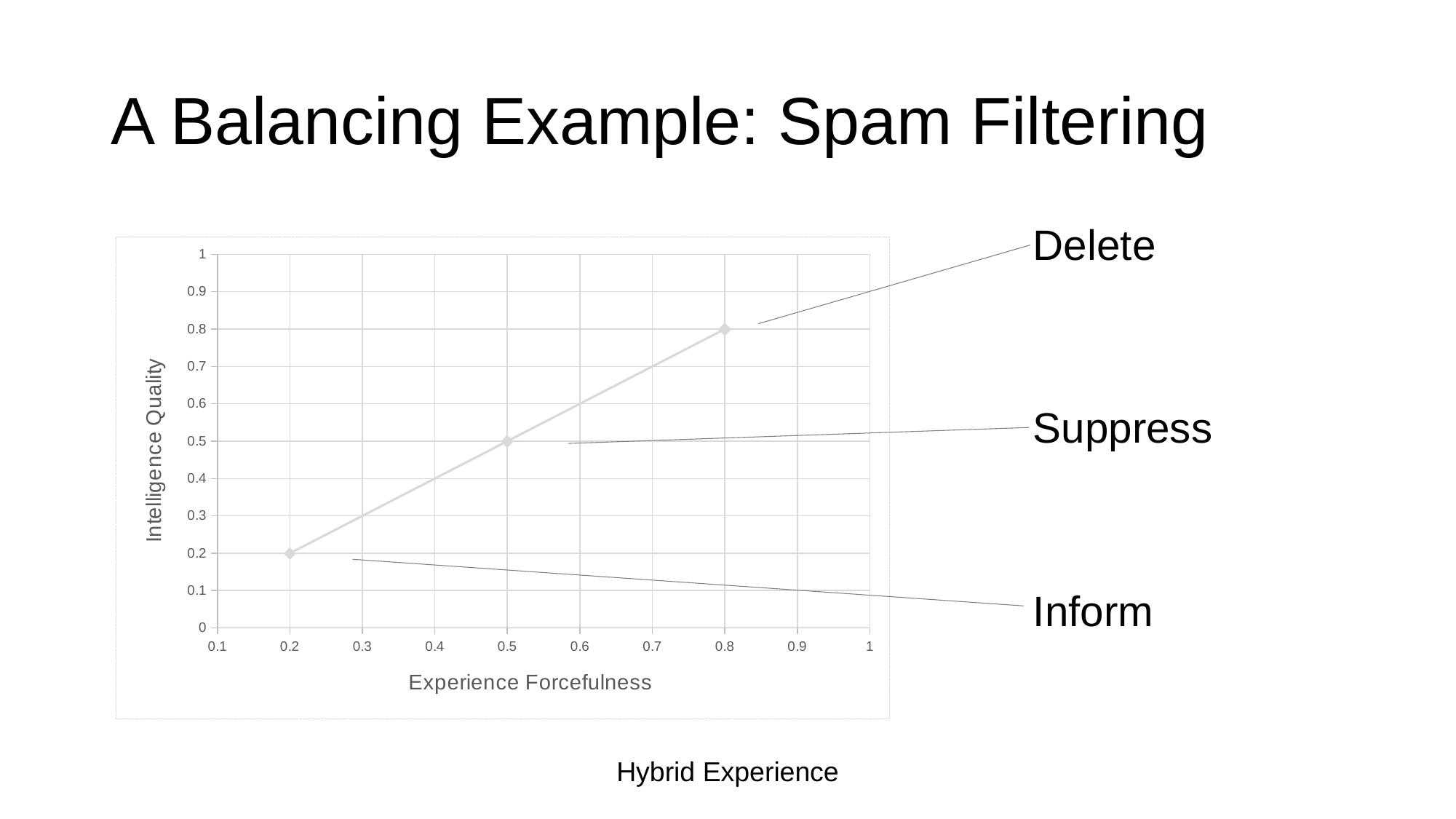

# A Balancing Example: Spam Filtering
 Delete

 Suppress

 Inform

### Chart

| Category |  |
|---|---|
Hybrid Experience